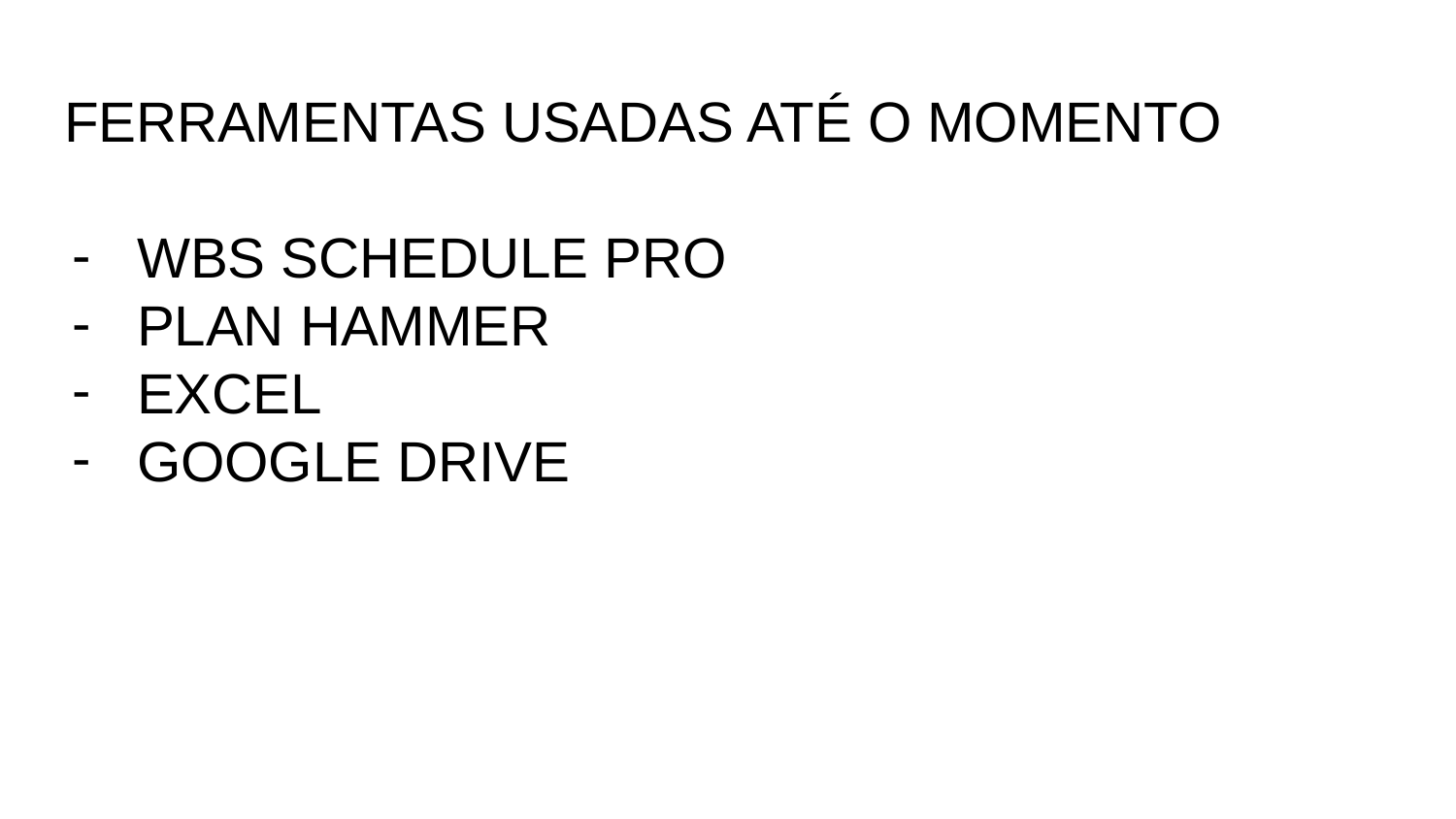

# FERRAMENTAS USADAS ATÉ O MOMENTO

WBS SCHEDULE PRO
PLAN HAMMER
EXCEL
GOOGLE DRIVE